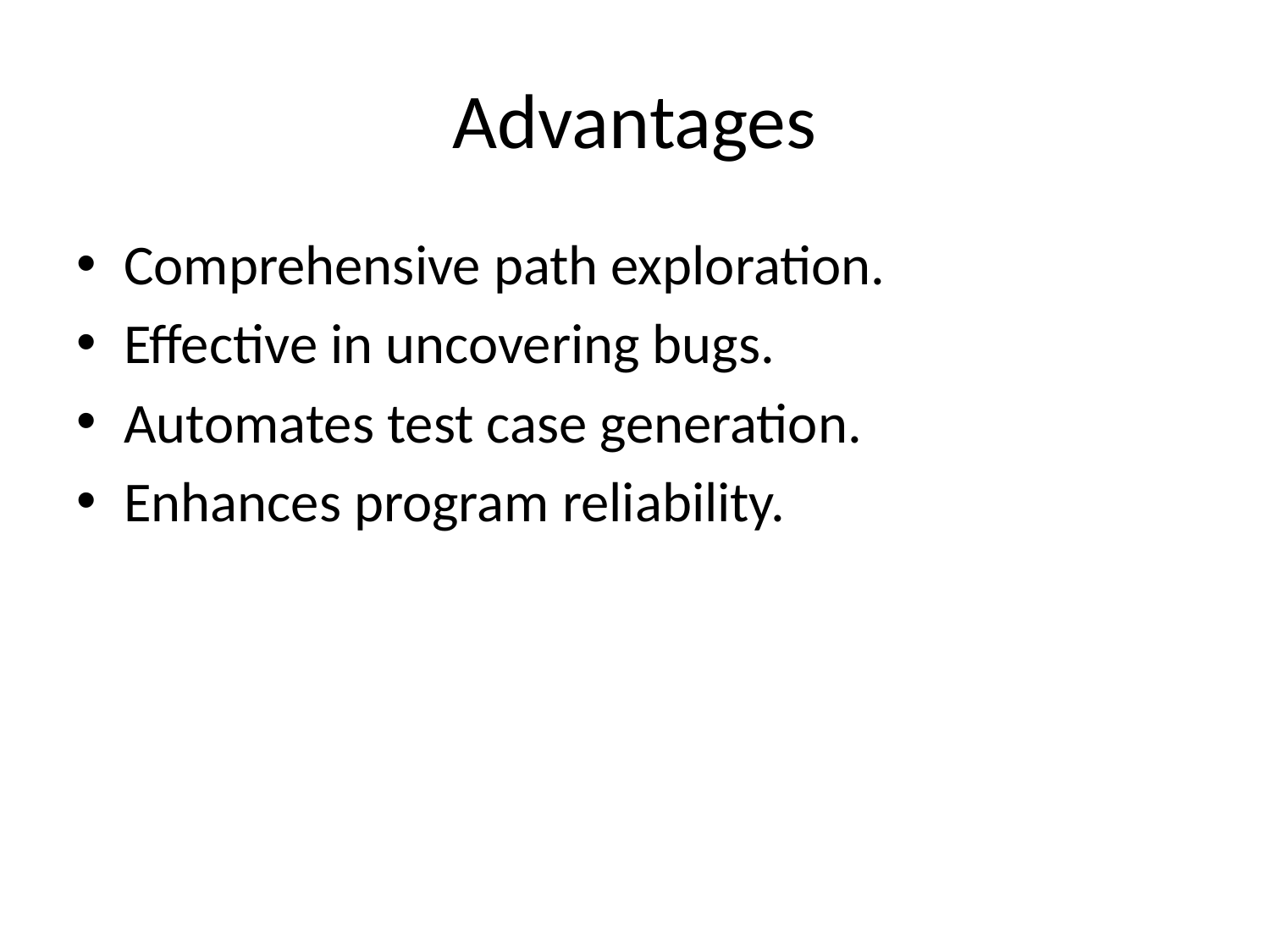

# Advantages
Comprehensive path exploration.
Effective in uncovering bugs.
Automates test case generation.
Enhances program reliability.